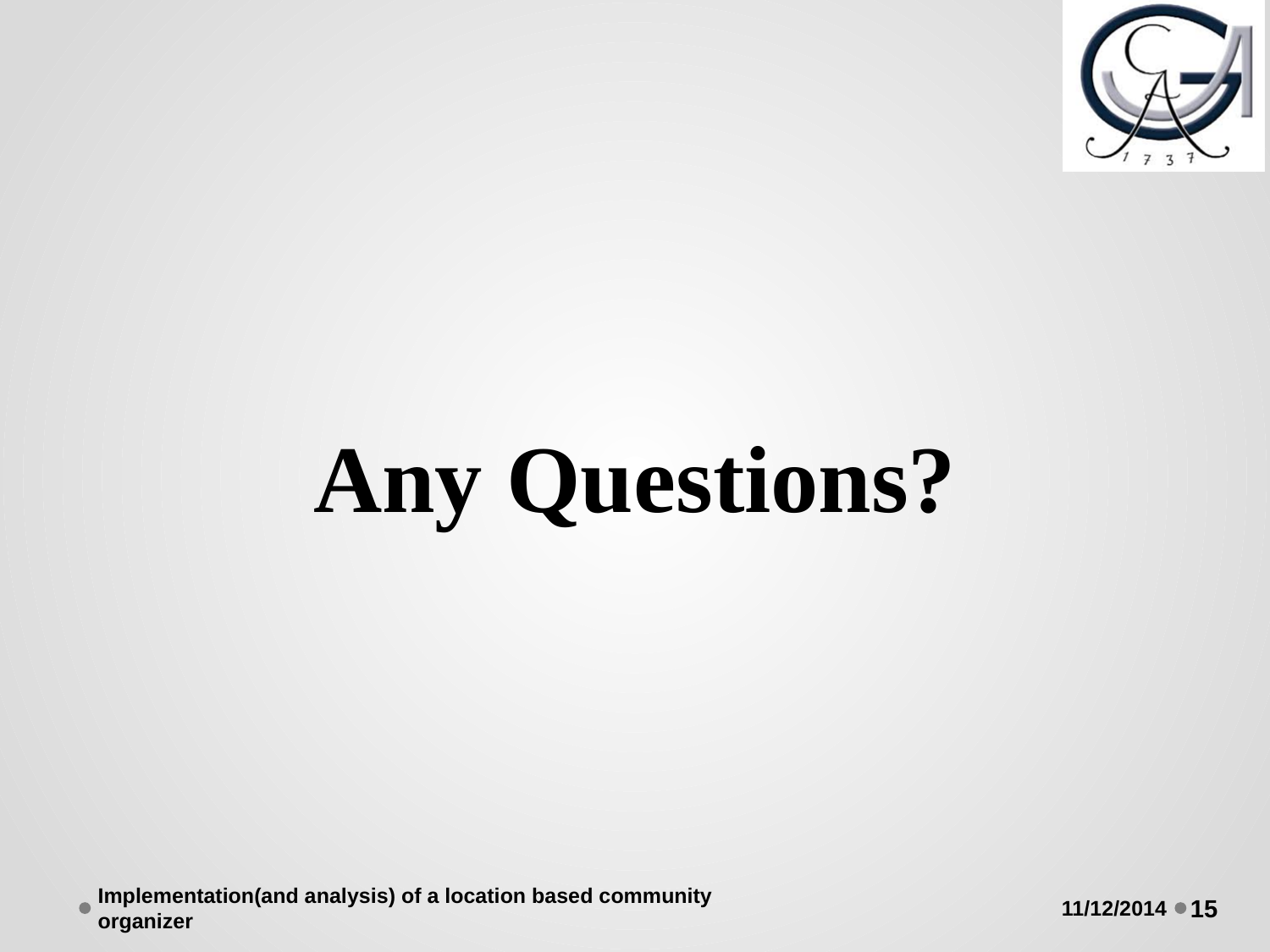

Any Questions?
Implementation(and analysis) of a location based community organizer
11/12/2014
15